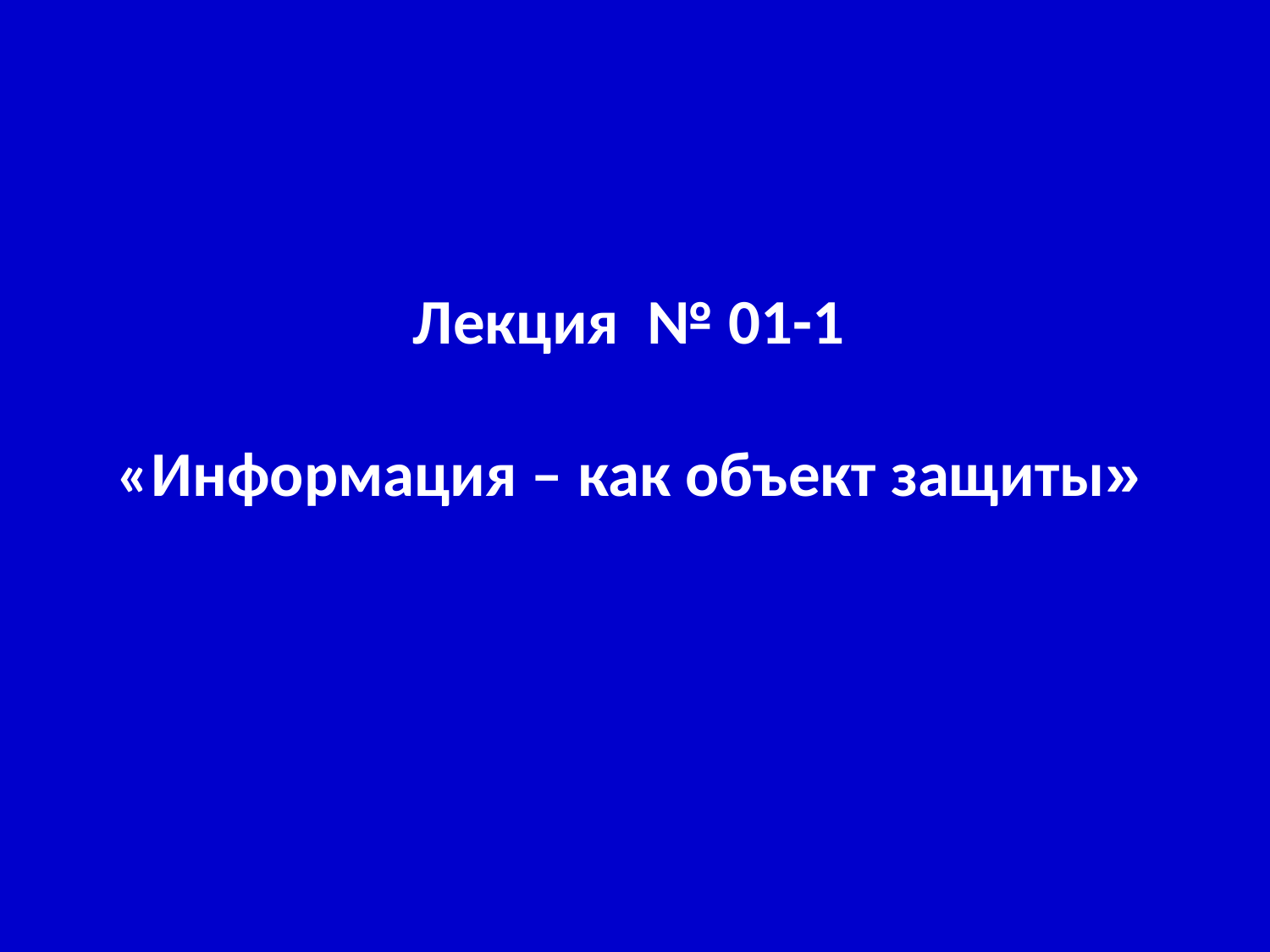

Лекция  № 01-1

«Информация – как объект защиты»